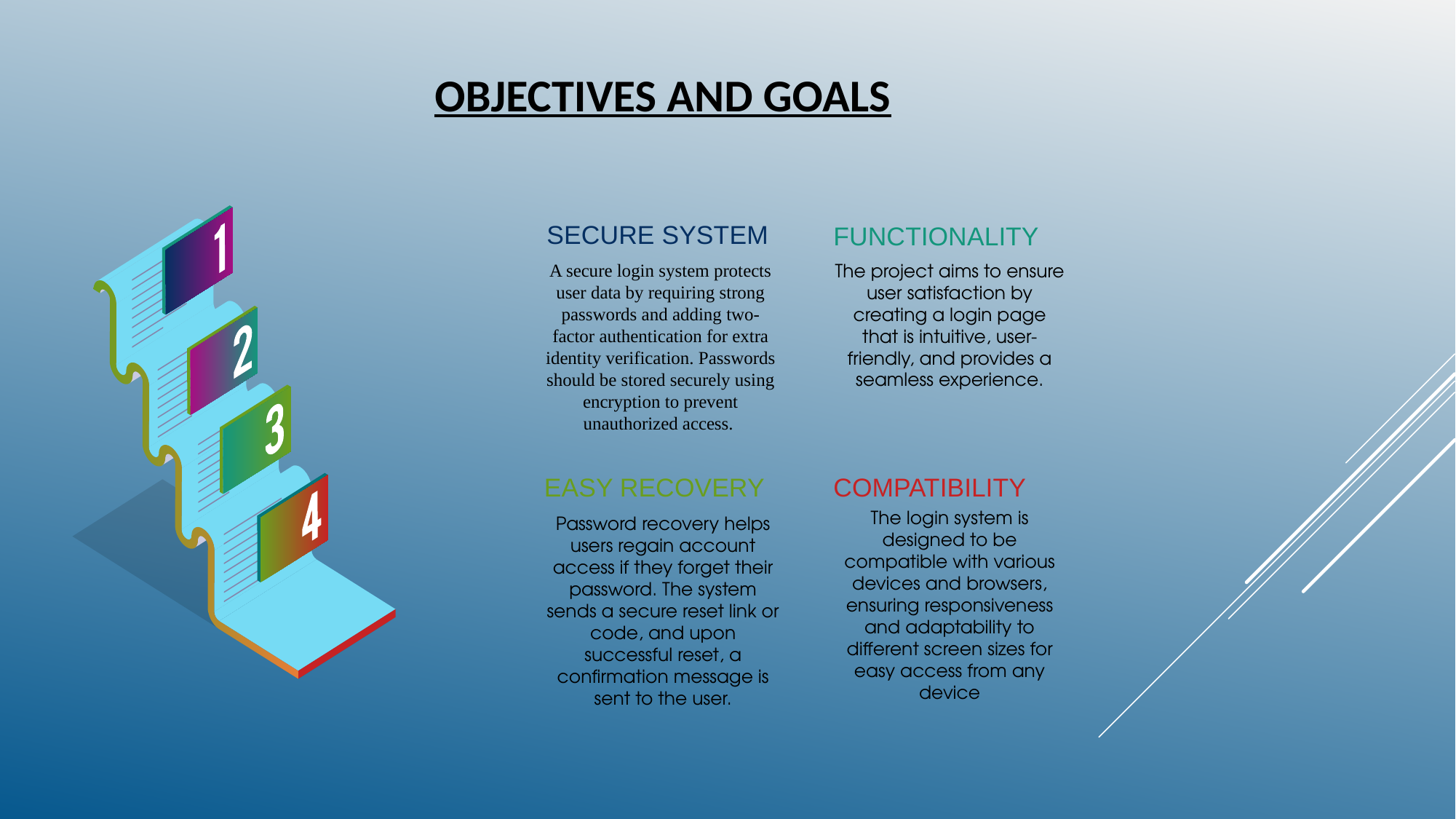

OBJECTIVES AND GOALS

SECURE SYSTEM
FUNCTIONALITY

A secure login system protects user data by requiring strong passwords and adding two-factor authentication for extra identity verification. Passwords should be stored securely using encryption to prevent unauthorized access.
The project aims to ensure user satisfaction by creating a login page that is intuitive, user-friendly, and provides a seamless experience.
EASY RECOVERY
COMPATIBILITY

The login system is designed to be compatible with various devices and browsers, ensuring responsiveness and adaptability to different screen sizes for easy access from any device

Password recovery helps users regain account access if they forget their password. The system sends a secure reset link or code, and upon successful reset, a confirmation message is sent to the user.